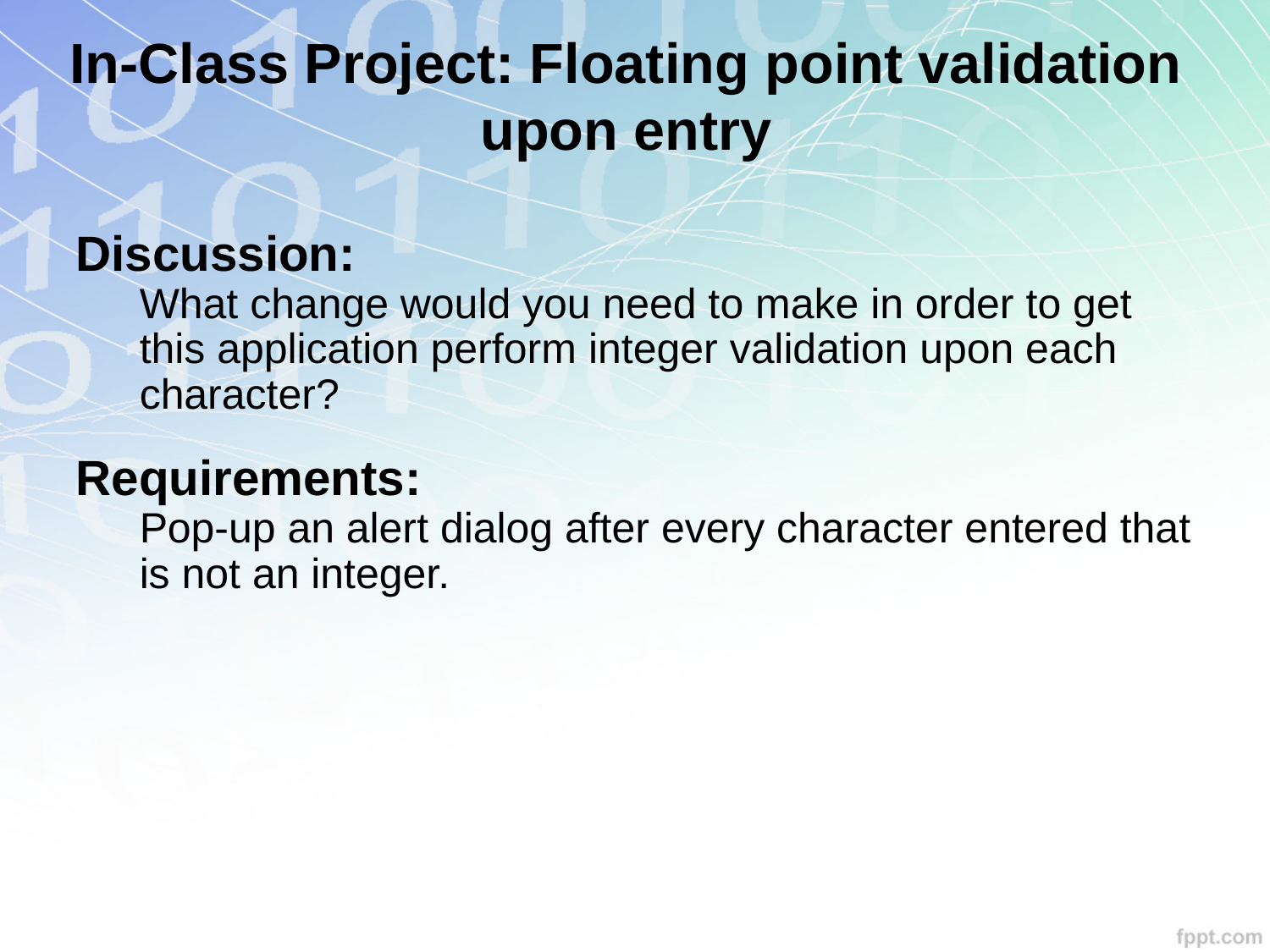

In-Class Project: Floating point validation upon entry
Discussion:
What change would you need to make in order to get this application perform integer validation upon each character?

Requirements:
Pop-up an alert dialog after every character entered that is not an integer.